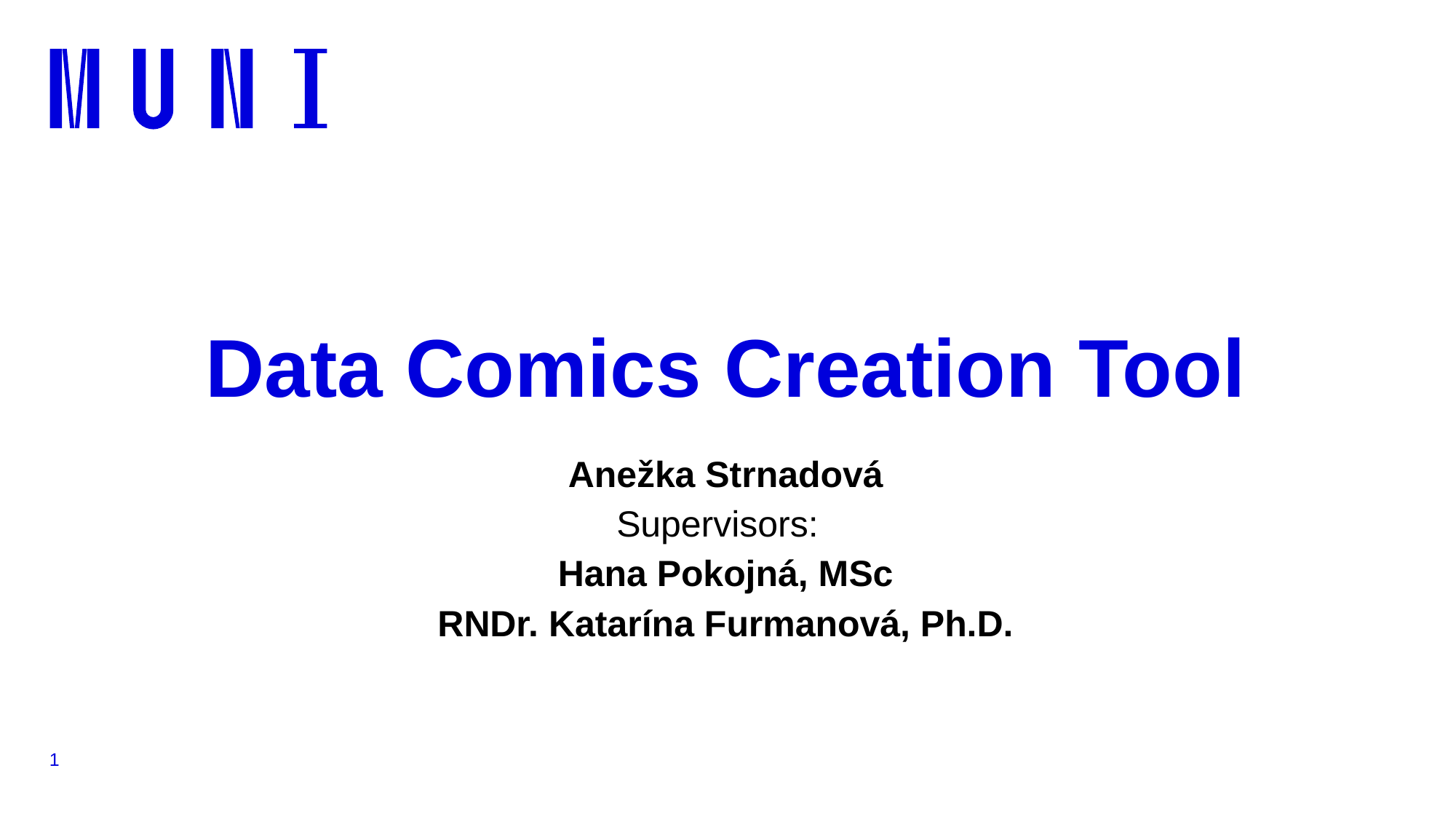

# Data Comics Creation Tool
Anežka Strnadová
Supervisors:
Hana Pokojná, MSc
RNDr. Katarína Furmanová, Ph.D.
1